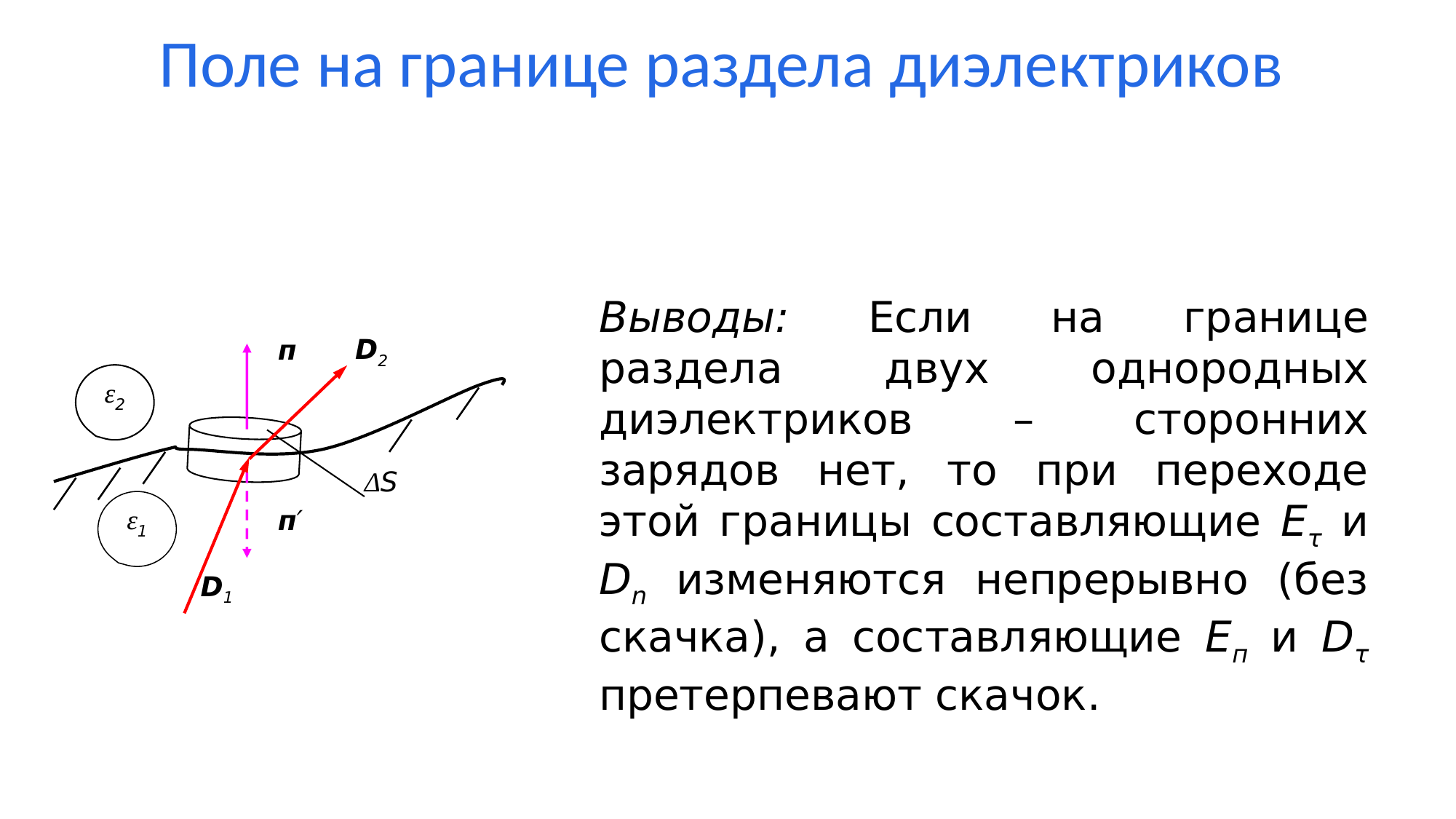

# Поле на границе раздела диэлектриков
Выводы: Если на границе раздела двух однородных диэлектриков – сторонних зарядов нет, то при переходе этой границы составляющие Еτ и Dn изменяются непрерывно (без скачка), а составляющие Еп и Dτ претерпевают скачок.
D2
п
ε2

ΔЅ

ε1
п′

D1